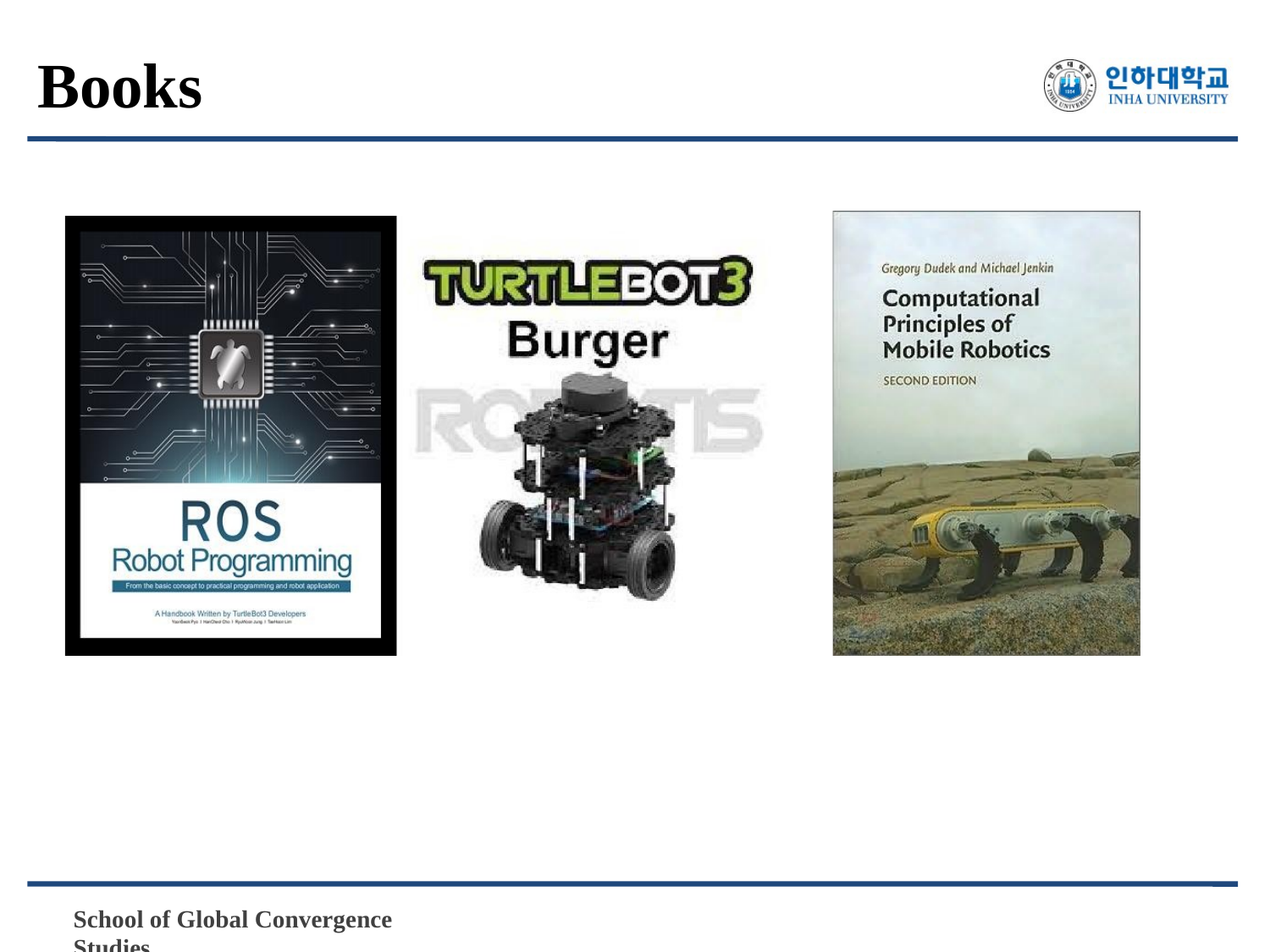

# Books

School of Global Convergence Studies